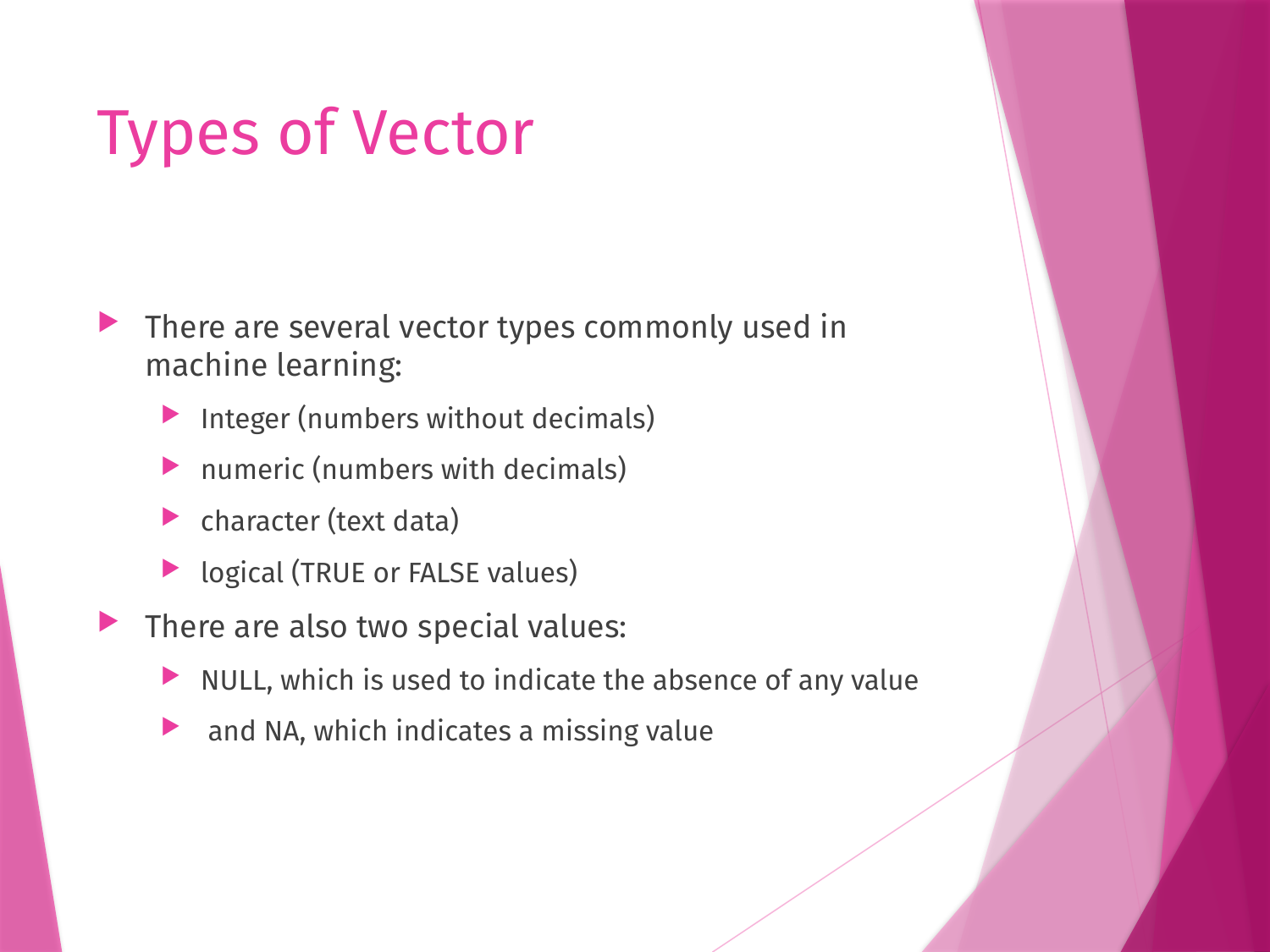

# Types of Vector
There are several vector types commonly used in machine learning:
Integer (numbers without decimals)
numeric (numbers with decimals)
character (text data)
logical (TRUE or FALSE values)
There are also two special values:
NULL, which is used to indicate the absence of any value
 and NA, which indicates a missing value